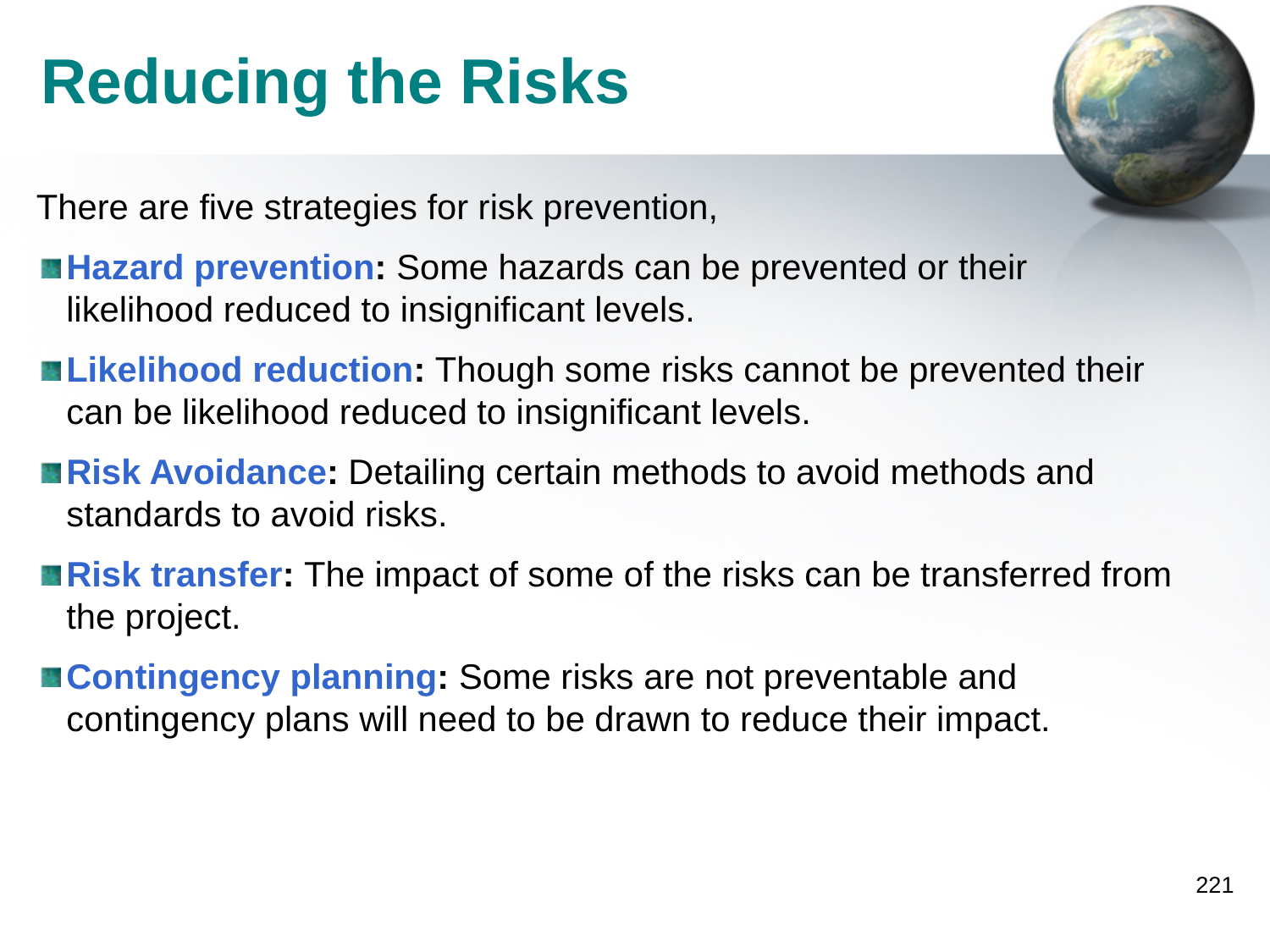

# Reducing the Risks

There are five strategies for risk prevention,
Hazard prevention: Some hazards can be prevented or their likelihood reduced to insignificant levels.
Likelihood reduction: Though some risks cannot be prevented their can be likelihood reduced to insignificant levels.
Risk Avoidance: Detailing certain methods to avoid methods and standards to avoid risks.
Risk transfer: The impact of some of the risks can be transferred from the project.
Contingency planning: Some risks are not preventable and contingency plans will need to be drawn to reduce their impact.
221